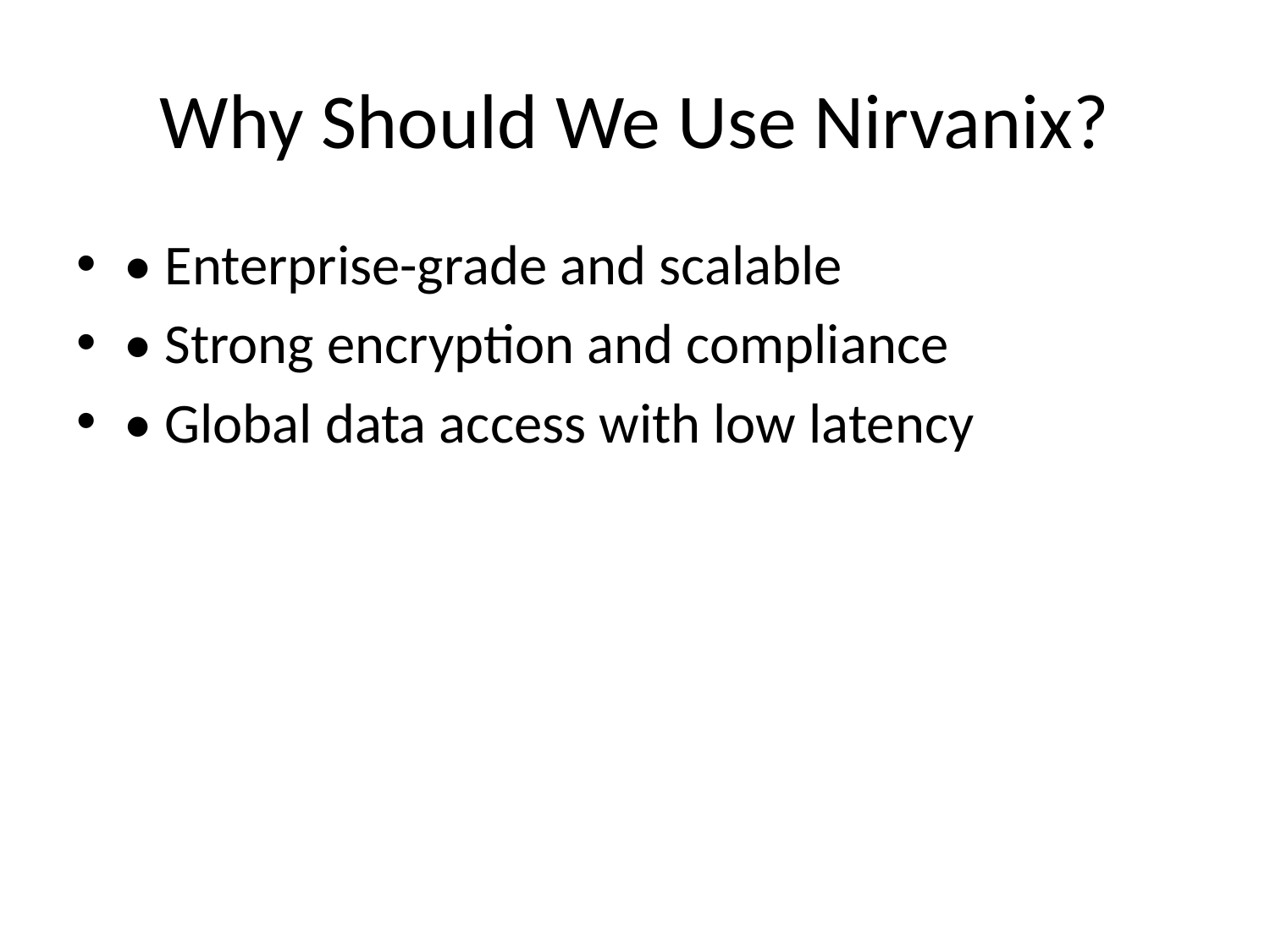

# Why Should We Use Nirvanix?
• Enterprise-grade and scalable
• Strong encryption and compliance
• Global data access with low latency